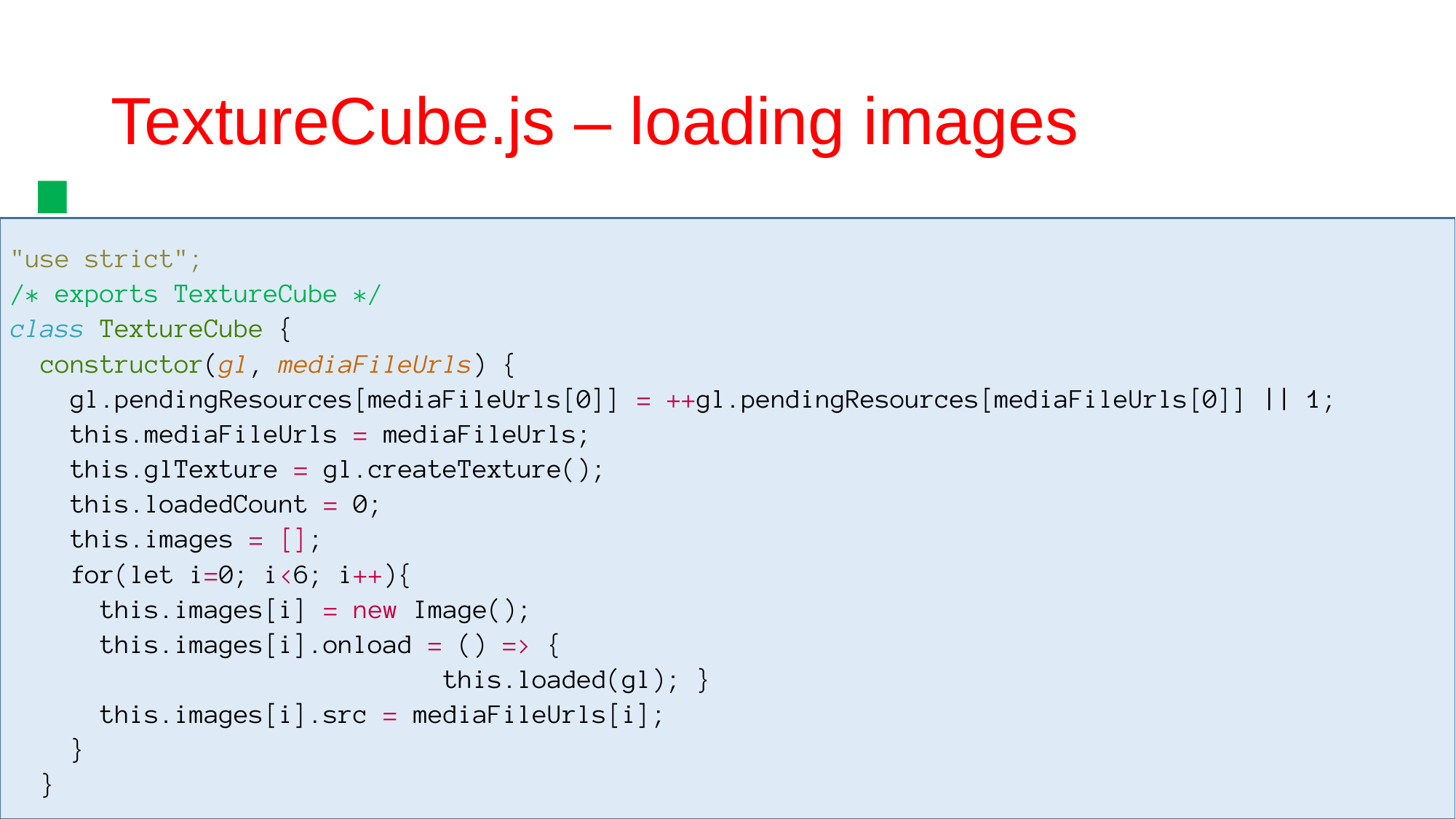

.
# TextureCube.js – loading images
"use strict";
/* exports TextureCube */
class TextureCube {
  constructor(gl, mediaFileUrls) {
    gl.pendingResources[mediaFileUrls[0]] = ++gl.pendingResources[mediaFileUrls[0]] || 1;
    this.mediaFileUrls = mediaFileUrls;
    this.glTexture = gl.createTexture();
    this.loadedCount = 0;
    this.images = [];
    for(let i=0; i<6; i++){
      this.images[i] = new Image();
      this.images[i].onload = () => {
                             this.loaded(gl); }
      this.images[i].src = mediaFileUrls[i];
    }
  }